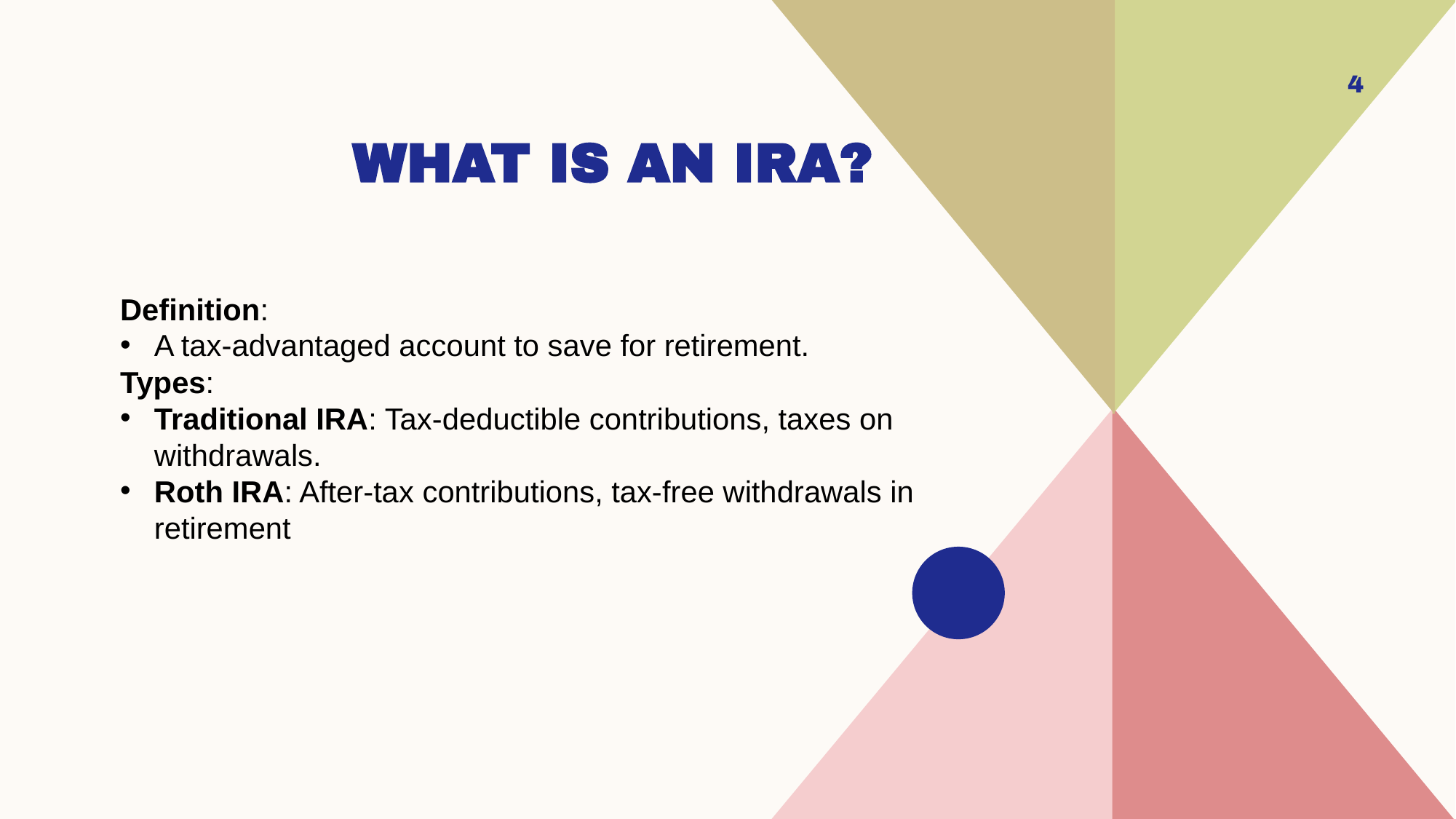

# What is an IRA?
4
Definition:
A tax-advantaged account to save for retirement.
Types:
Traditional IRA: Tax-deductible contributions, taxes on withdrawals.
Roth IRA: After-tax contributions, tax-free withdrawals in retirement